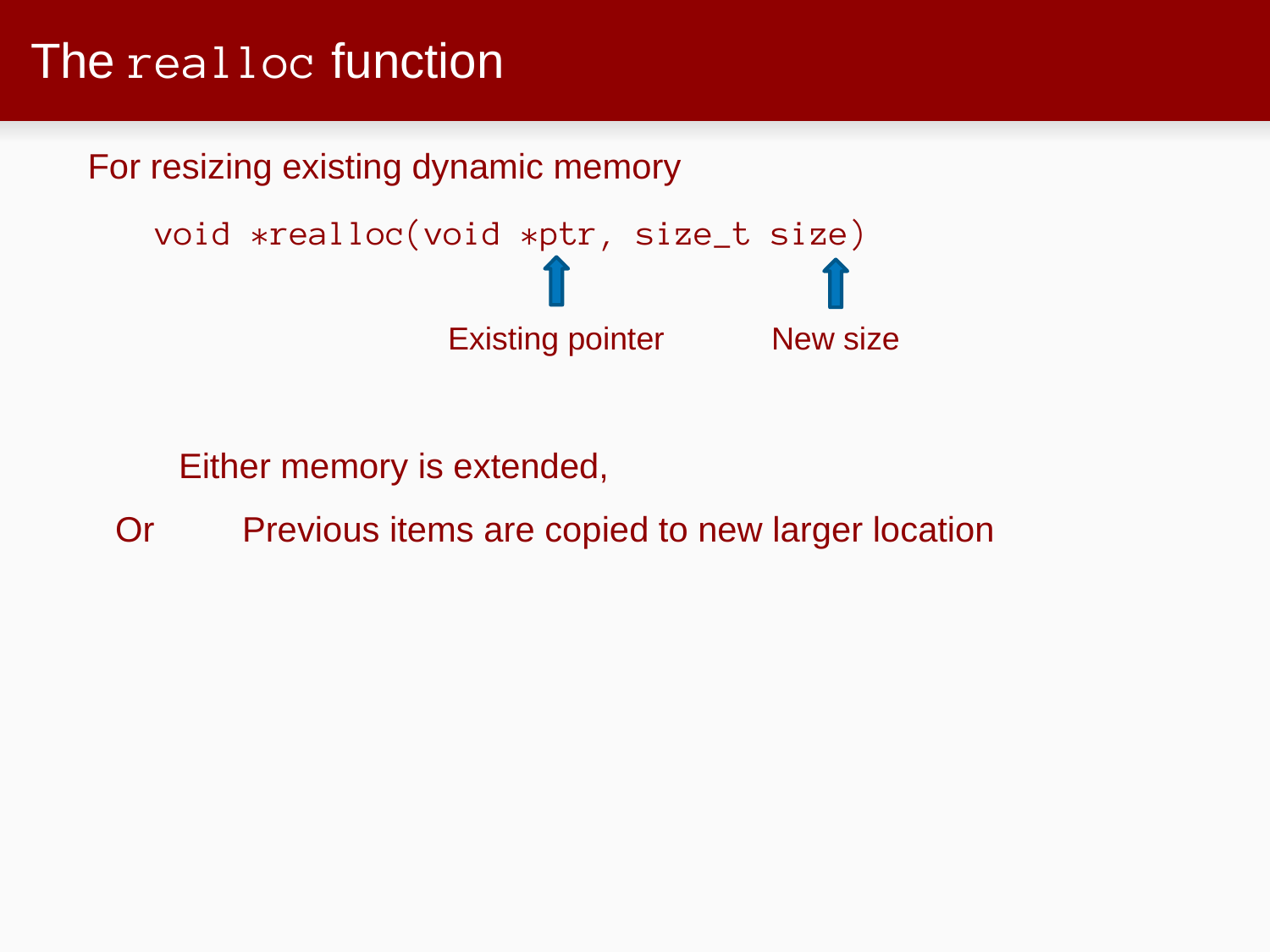

# The realloc function
For resizing existing dynamic memory
void *realloc(void *ptr, size_t size)

Existing pointer
New size
	Either memory is extended,
Or	Previous items are copied to new larger location